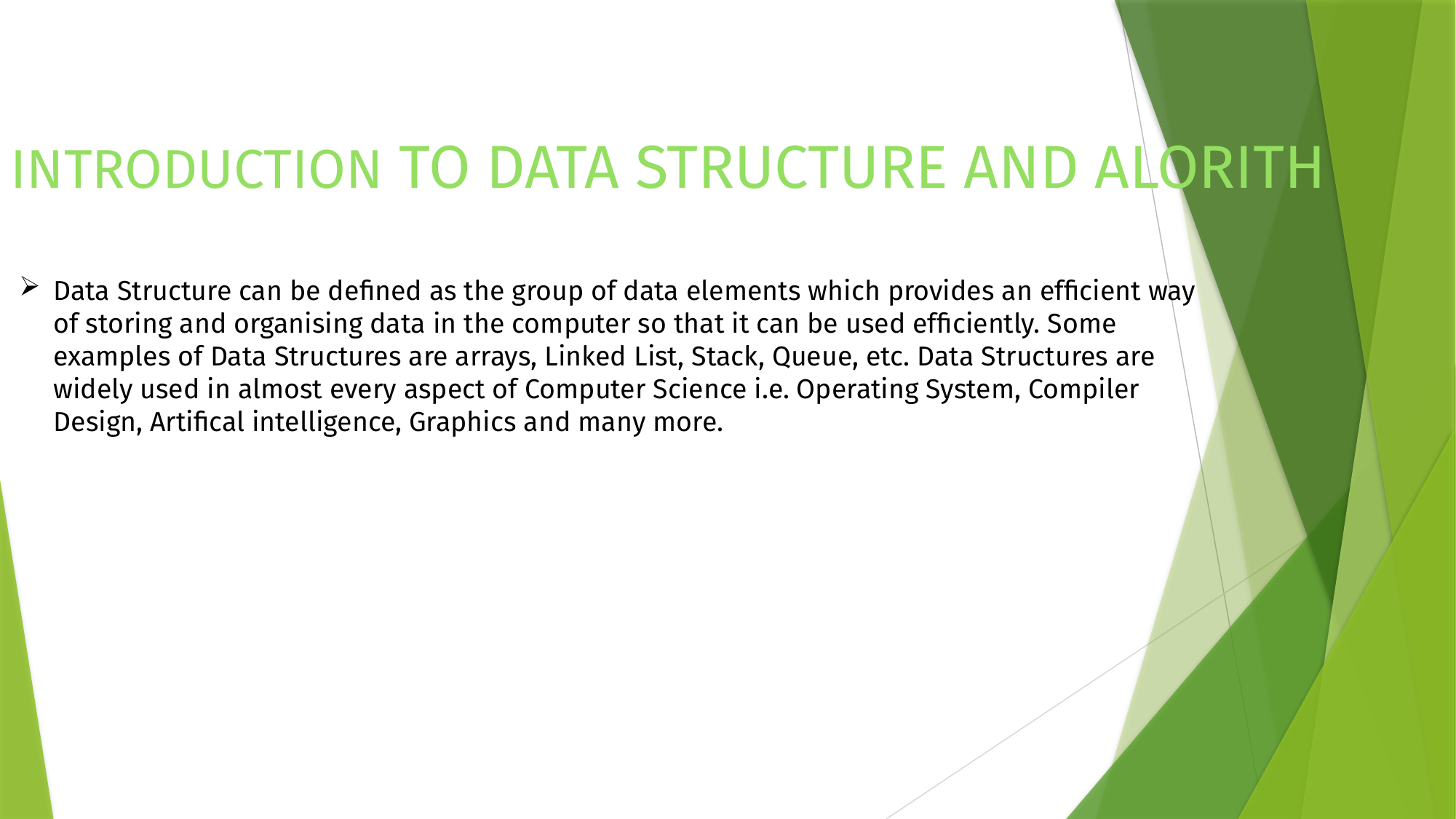

INTRODUCTION TO DATA STRUCTURE AND ALORITH
Data Structure can be defined as the group of data elements which provides an efficient way of storing and organising data in the computer so that it can be used efficiently. Some examples of Data Structures are arrays, Linked List, Stack, Queue, etc. Data Structures are widely used in almost every aspect of Computer Science i.e. Operating System, Compiler Design, Artifical intelligence, Graphics and many more.